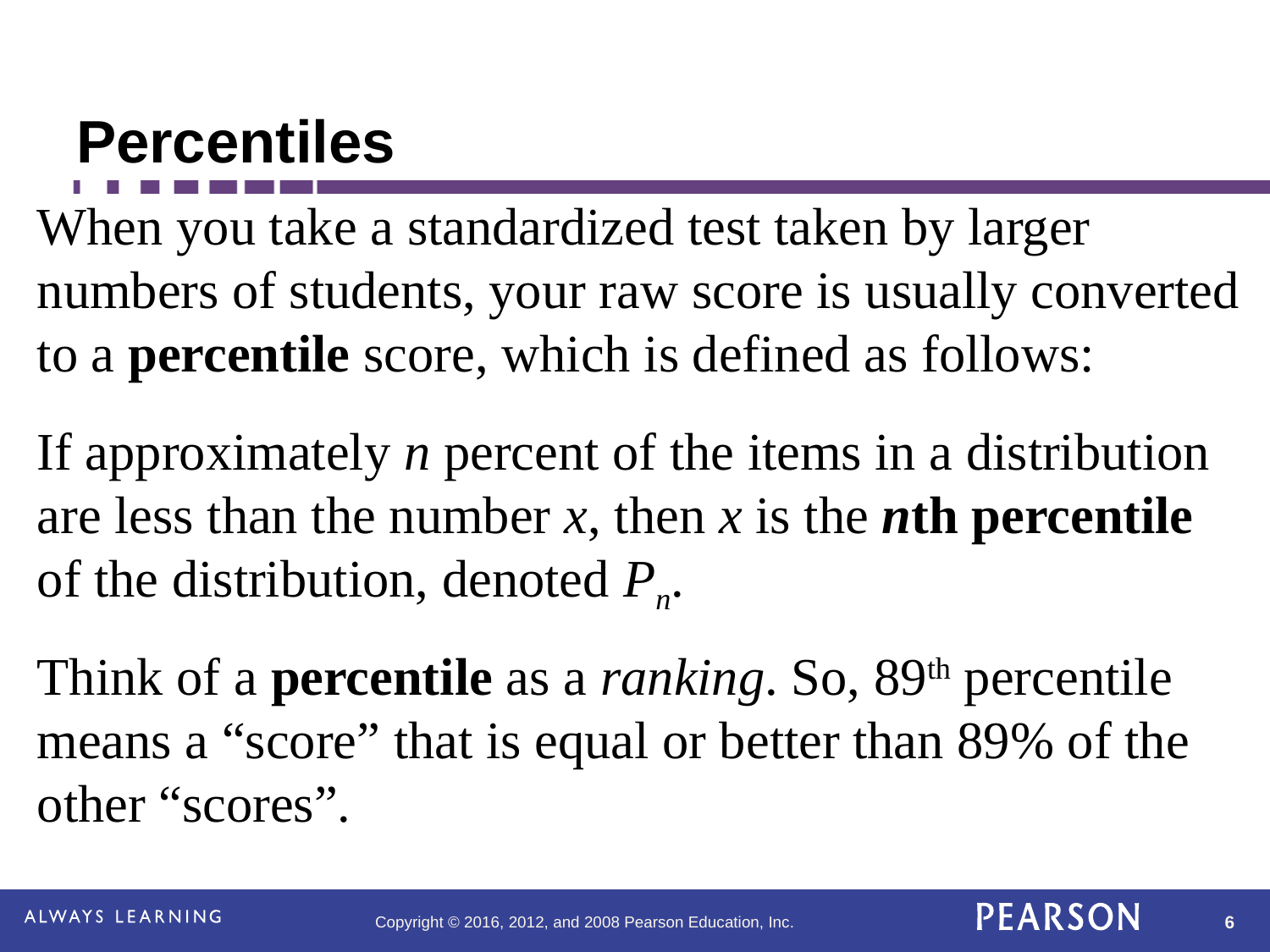

# Percentiles
When you take a standardized test taken by larger numbers of students, your raw score is usually converted to a percentile score, which is defined as follows:
If approximately n percent of the items in a distribution are less than the number x, then x is the nth percentile of the distribution, denoted Pn.
Think of a percentile as a ranking. So, 89th percentile means a “score” that is equal or better than 89% of the other “scores”.